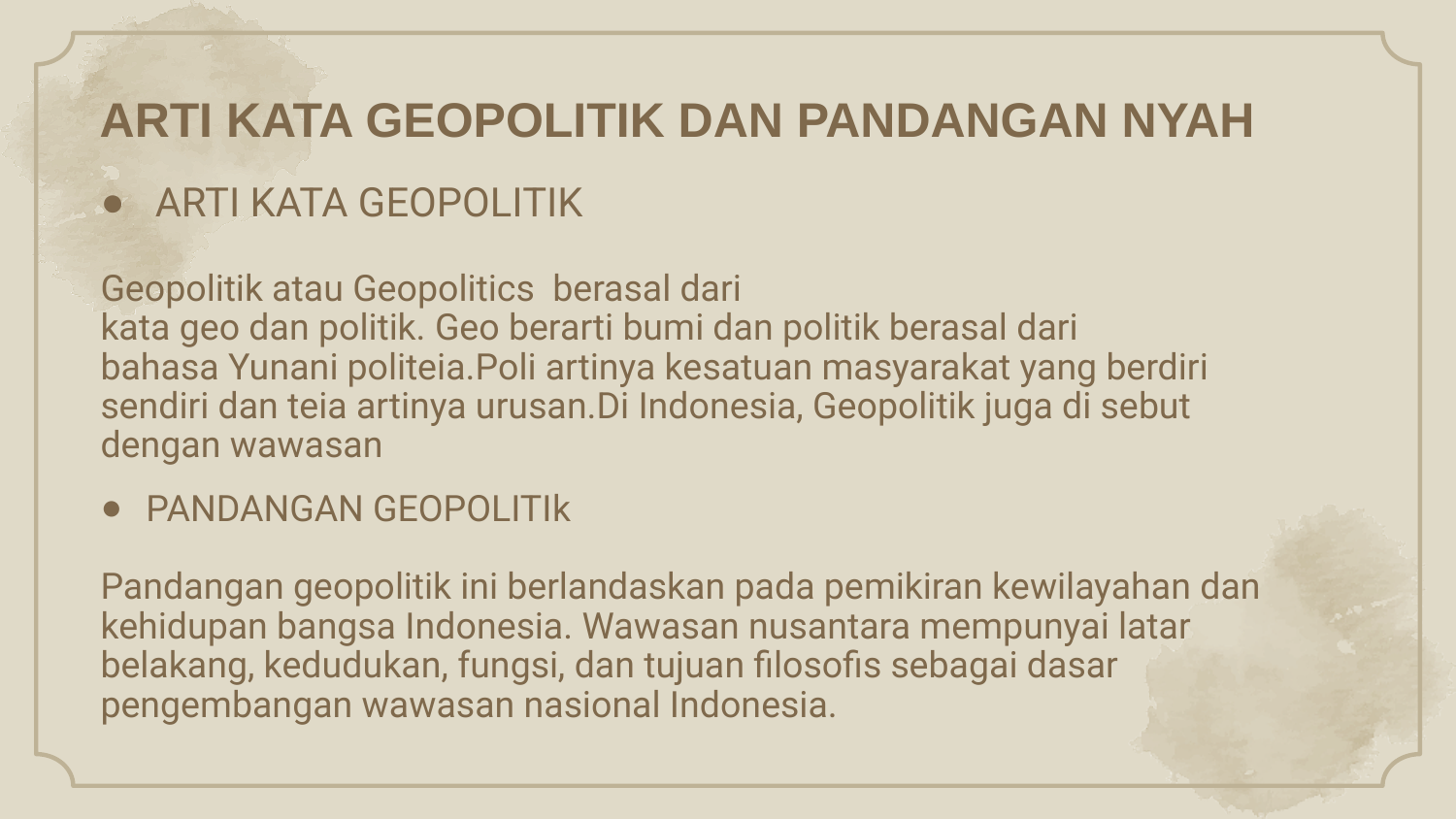

# ARTI KATA GEOPOLITIK DAN PANDANGAN NYAH
ARTI KATA GEOPOLITIK

Geopolitik atau Geopolitics  berasal dari kata geo dan politik. Geo berarti bumi dan politik berasal dari bahasa Yunani politeia.Poli artinya kesatuan masyarakat yang berdiri sendiri dan teia artinya urusan.Di Indonesia, Geopolitik juga di sebut dengan wawasan

PANDANGAN GEOPOLITIk

Pandangan geopolitik ini berlandaskan pada pemikiran kewilayahan dan kehidupan bangsa Indonesia. Wawasan nusantara mempunyai latar belakang, kedudukan, fungsi, dan tujuan filosofis sebagai dasar pengembangan wawasan nasional Indonesia.